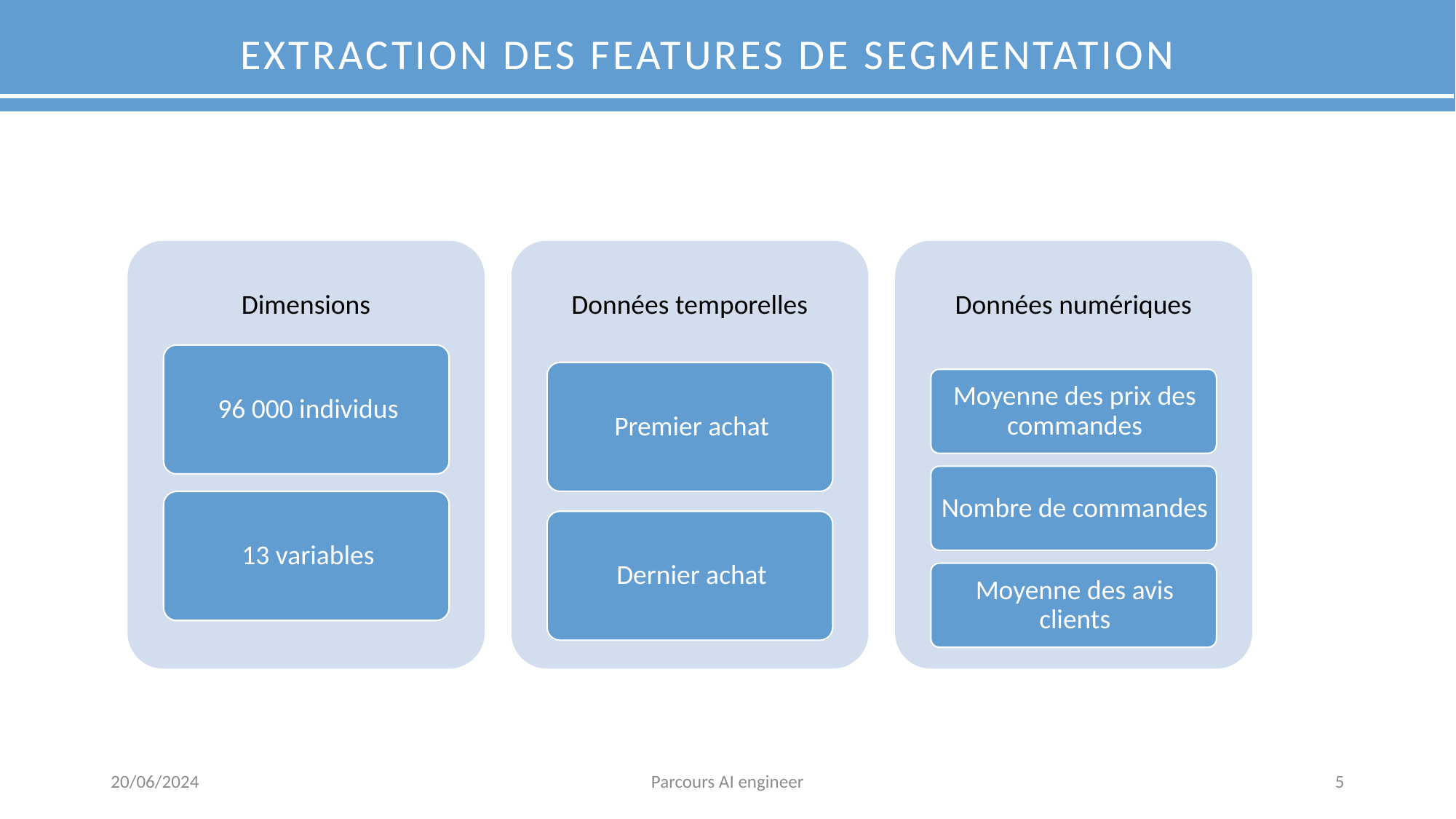

Extraction des FEATURES DE SEGMENTATION
Dimensions
96 000 individus
13 variables
Données temporelles
Premier achat
Dernier achat
Données numériques
Moyenne des prix des commandes
Nombre de commandes
Moyenne des avis clients
20/06/2024
Parcours AI engineer
5